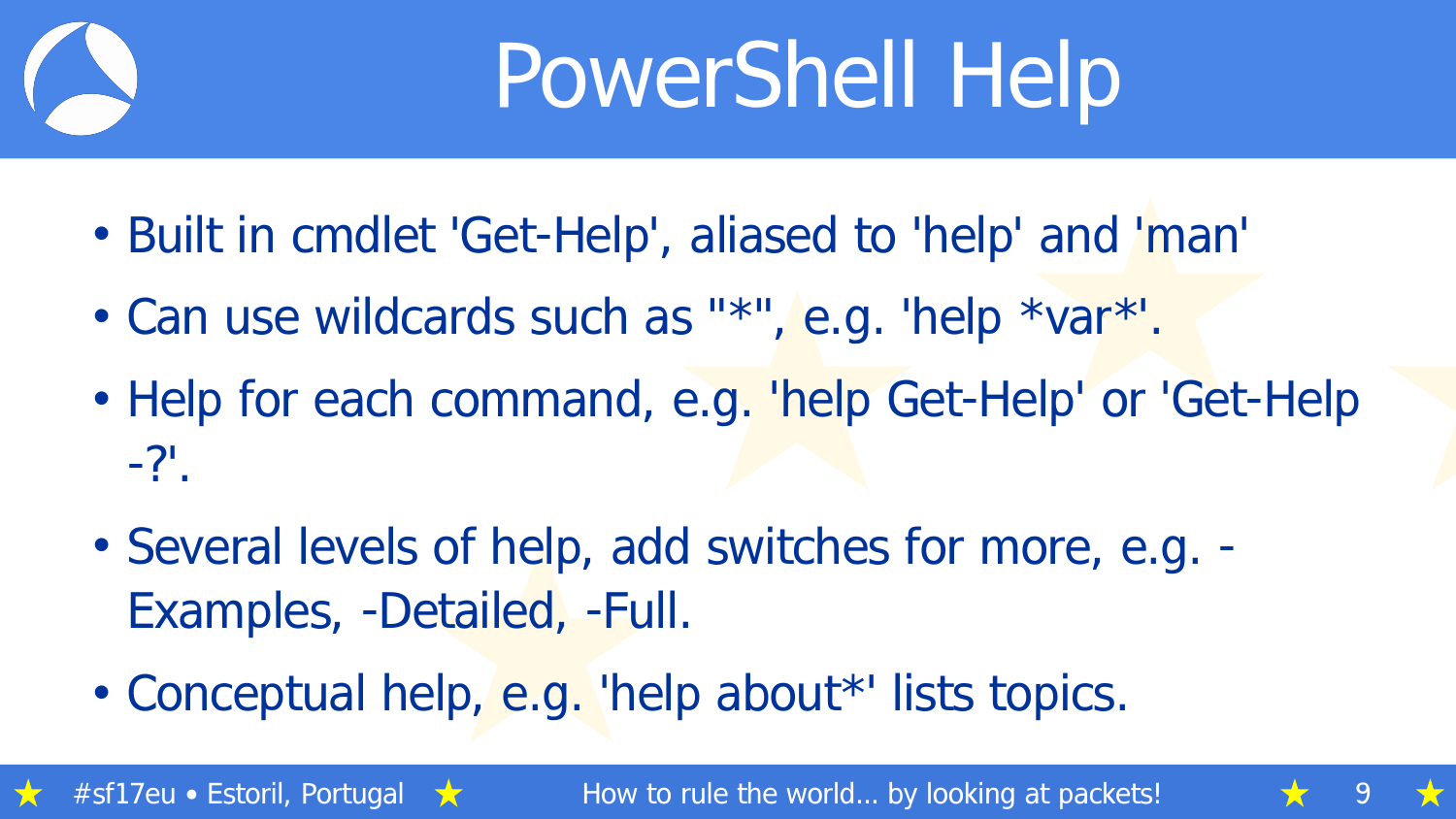

# PowerShell Help
Built in cmdlet 'Get-­Help', aliased to 'help' and 'man'
Can use wildcards such as "*", e.g. 'help *var*'.
Help for each command, e.g. 'help Get-Help' or 'Get-­Help -?'.
Several levels of help, add switches for more, e.g. -Examples, -Detailed, -Full.
Conceptual help, e.g. 'help about*' lists topics.